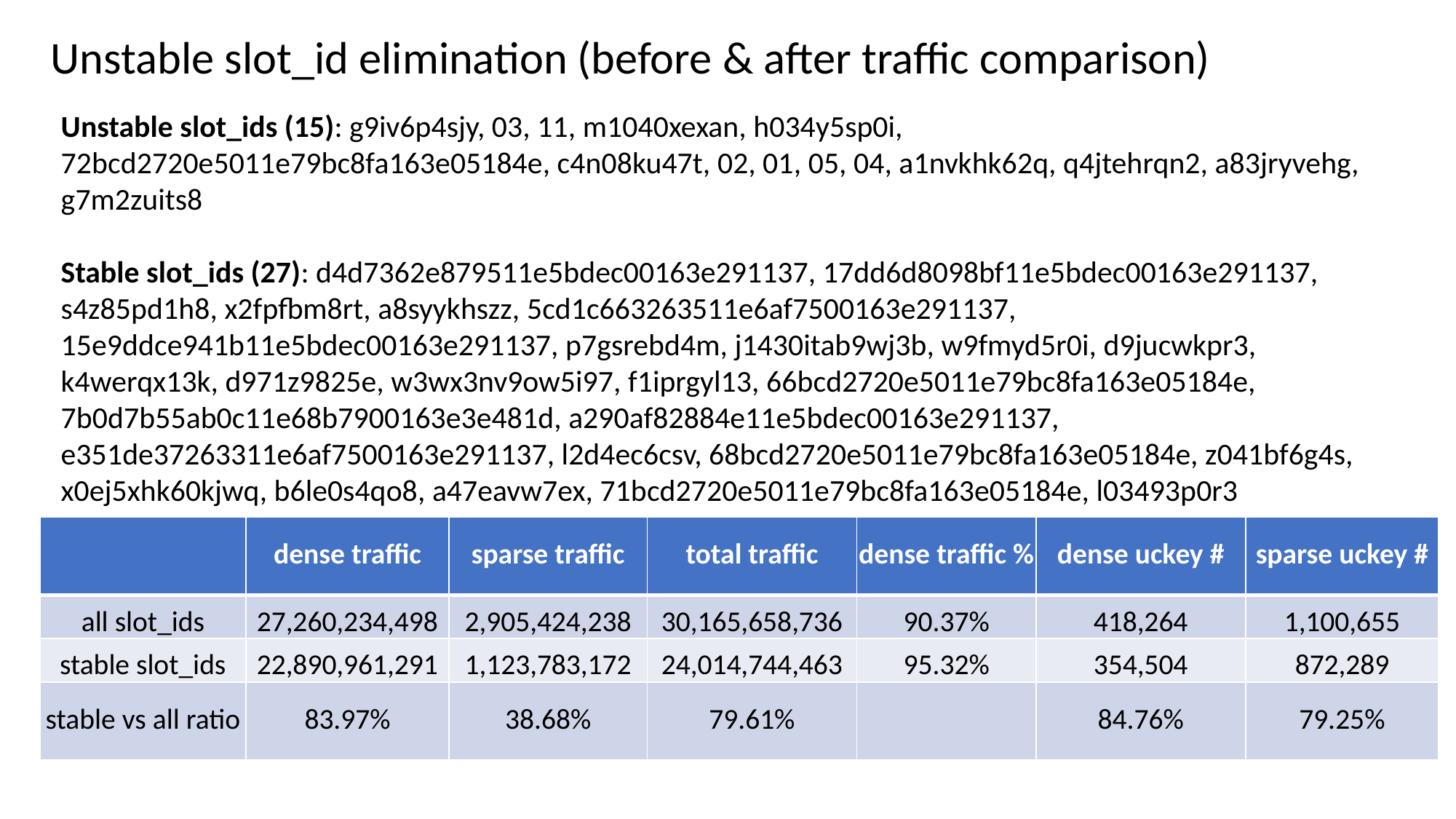

Unstable slot_id elimination (before & after traffic comparison)
Unstable slot_ids (15): g9iv6p4sjy, 03, 11, m1040xexan, h034y5sp0i, 72bcd2720e5011e79bc8fa163e05184e, c4n08ku47t, 02, 01, 05, 04, a1nvkhk62q, q4jtehrqn2, a83jryvehg, g7m2zuits8

Stable slot_ids (27): d4d7362e879511e5bdec00163e291137, 17dd6d8098bf11e5bdec00163e291137, s4z85pd1h8, x2fpfbm8rt, a8syykhszz, 5cd1c663263511e6af7500163e291137, 15e9ddce941b11e5bdec00163e291137, p7gsrebd4m, j1430itab9wj3b, w9fmyd5r0i, d9jucwkpr3, k4werqx13k, d971z9825e, w3wx3nv9ow5i97, f1iprgyl13, 66bcd2720e5011e79bc8fa163e05184e, 7b0d7b55ab0c11e68b7900163e3e481d, a290af82884e11e5bdec00163e291137, e351de37263311e6af7500163e291137, l2d4ec6csv, 68bcd2720e5011e79bc8fa163e05184e, z041bf6g4s, x0ej5xhk60kjwq, b6le0s4qo8, a47eavw7ex, 71bcd2720e5011e79bc8fa163e05184e, l03493p0r3
|  | dense traffic | sparse traffic | total traffic | dense traffic % | dense uckey # | sparse uckey # |
| --- | --- | --- | --- | --- | --- | --- |
| all slot\_ids | 27,260,234,498 | 2,905,424,238 | 30,165,658,736 | 90.37% | 418,264 | 1,100,655 |
| stable slot\_ids | 22,890,961,291 | 1,123,783,172 | 24,014,744,463 | 95.32% | 354,504 | 872,289 |
| stable vs all ratio | 83.97% | 38.68% | 79.61% |  | 84.76% | 79.25% |